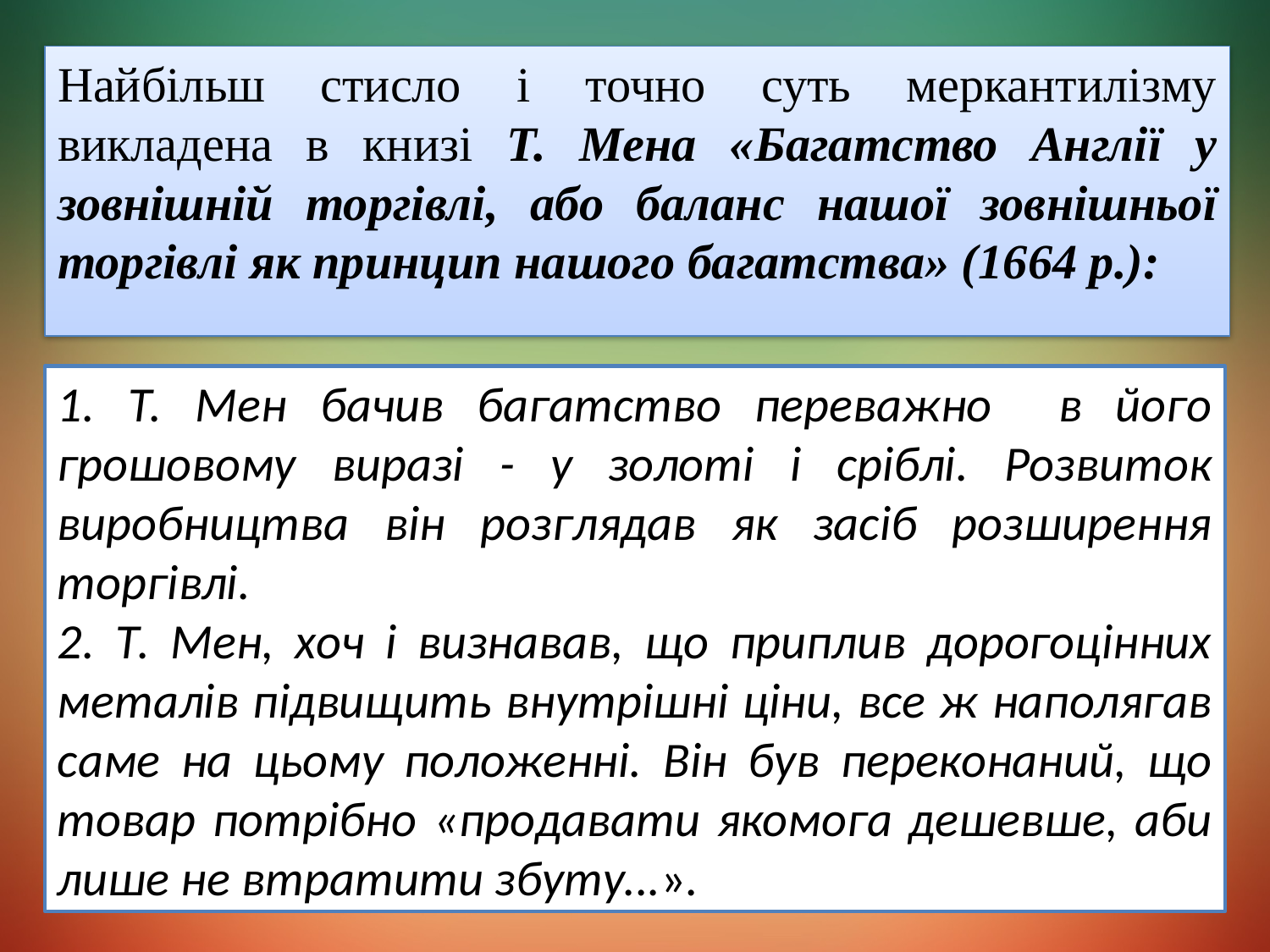

Найбільш стисло і точно суть меркантилізму викладена в книзі Т. Мена «Багатство Англії у зовнішній торгівлі, або баланс нашої зовнішньої торгівлі як принцип нашого багатства» (1664 р.):
1. Т. Мен бачив багатство переважно  в його грошовому виразі - у золоті і сріблі. Розвиток виробництва він розглядав як засіб розширення торгівлі.
2. Т. Мен, хоч і визнавав, що приплив дорогоцінних металів підвищить внутрішні ціни, все ж наполягав саме на цьому положенні. Він був переконаний, що товар потрібно «продавати якомога дешевше, аби лише не втратити збуту...».